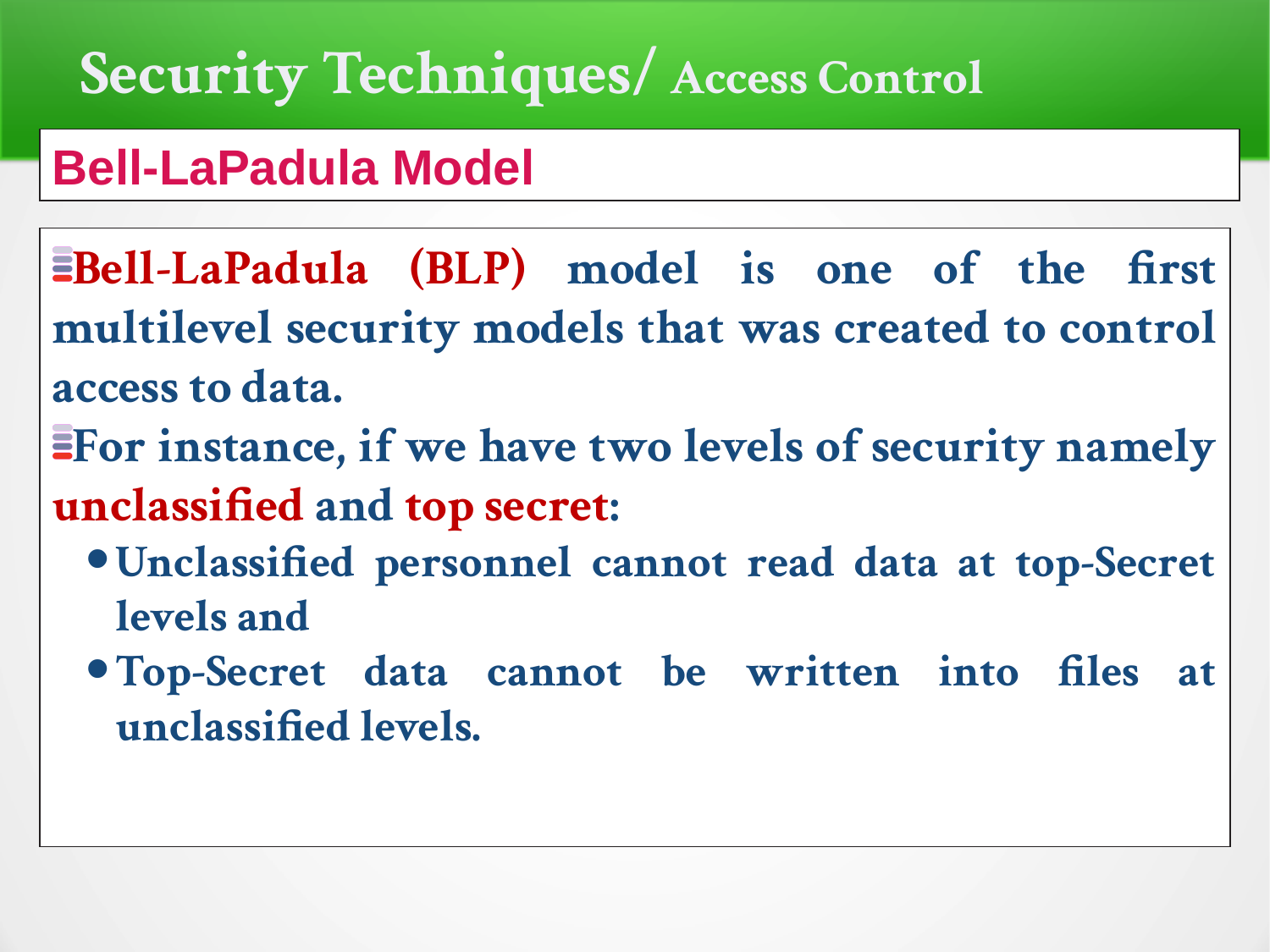

Security Techniques/ Access Control
Bell-LaPadula Model
Bell-LaPadula (BLP) model is one of the first multilevel security models that was created to control access to data.
For instance, if we have two levels of security namely unclassified and top secret:
Unclassified personnel cannot read data at top-Secret levels and
Top-Secret data cannot be written into files at unclassified levels.